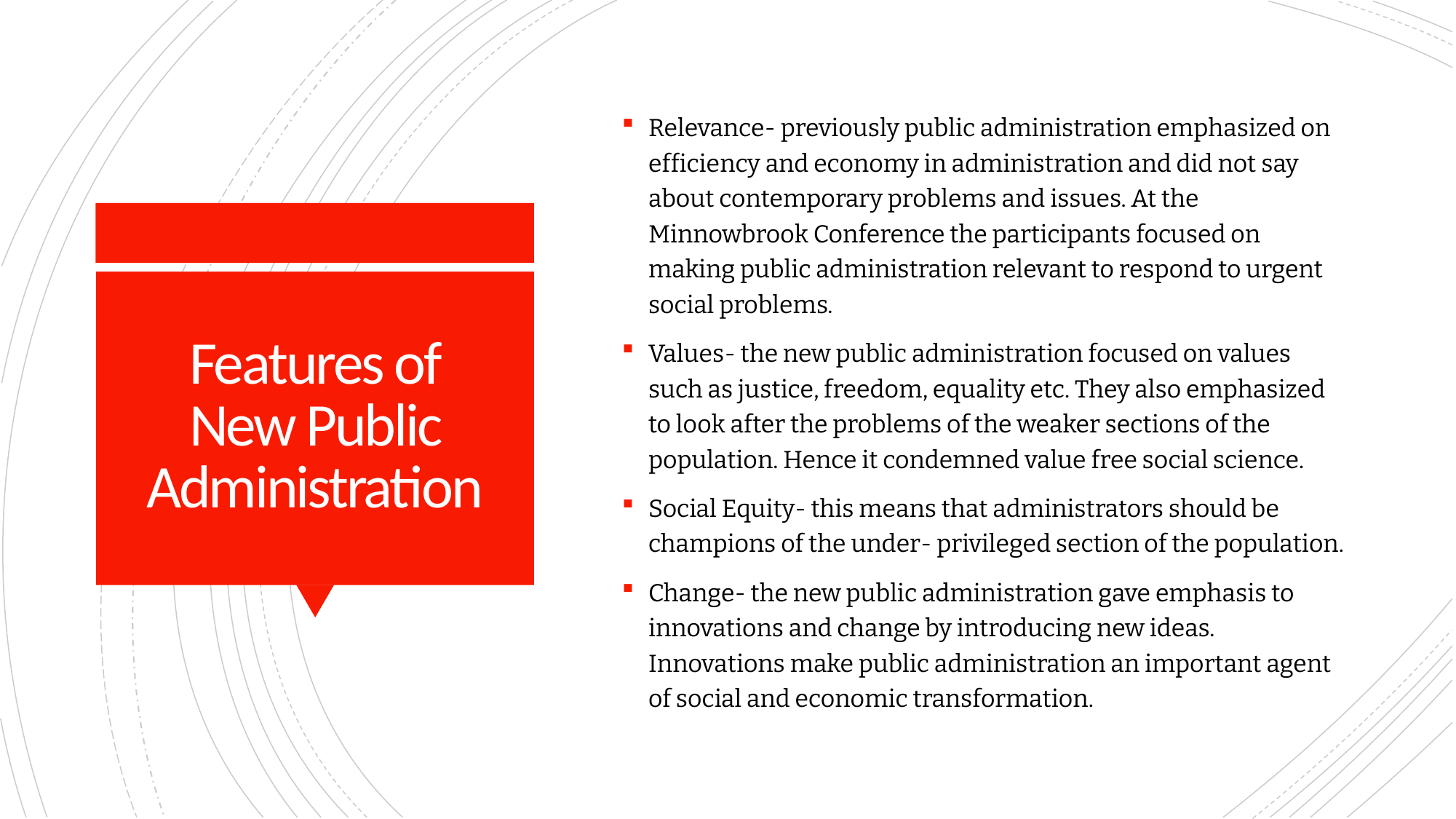

Relevance- previously public administration emphasized on efficiency and economy in administration and did not say about contemporary problems and issues. At the Minnowbrook Conference the participants focused on making public administration relevant to respond to urgent social problems.
Values- the new public administration focused on values such as justice, freedom, equality etc. They also emphasized to look after the problems of the weaker sections of the population. Hence it condemned value free social science.
Social Equity- this means that administrators should be champions of the under- privileged section of the population.
Change- the new public administration gave emphasis to innovations and change by introducing new ideas. Innovations make public administration an important agent of social and economic transformation.
# Features of New Public Administration